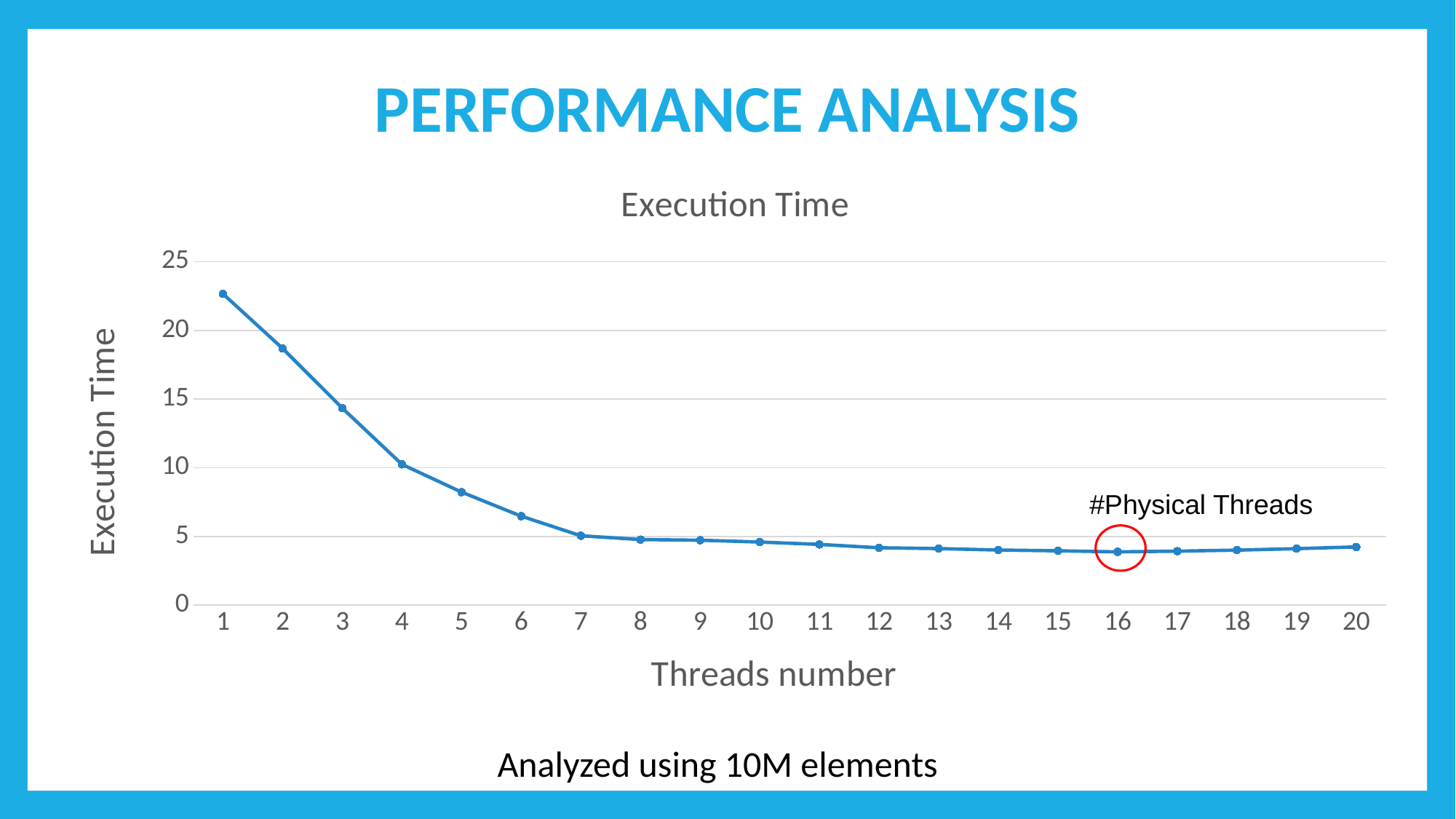

# PERFORMANCE ANALYSIS

### Chart: Execution Time

| Category |  |
|---|---|
| 1 | 22.6529 |
| 2 | 18.6787 |
| 3 | 14.3398 |
| 4 | 10.2431 |
| 5 | 8.2189 |
| 6 | 6.47 |
| 7 | 5.0422 |
| 8 | 4.7674 |
| 9 | 4.7221 |
| 10 | 4.5876 |
| 11 | 4.4129 |
| 12 | 4.1698 |
| 13 | 4.1103 |
| 14 | 4.0057 |
| 15 | 3.9476 |
| 16 | 3.8738 |
| 17 | 3.9226 |
| 18 | 3.9975 |
| 19 | 4.1035 |
| 20 | 4.2315 |
#Physical Threads

Analyzed using 10M elements